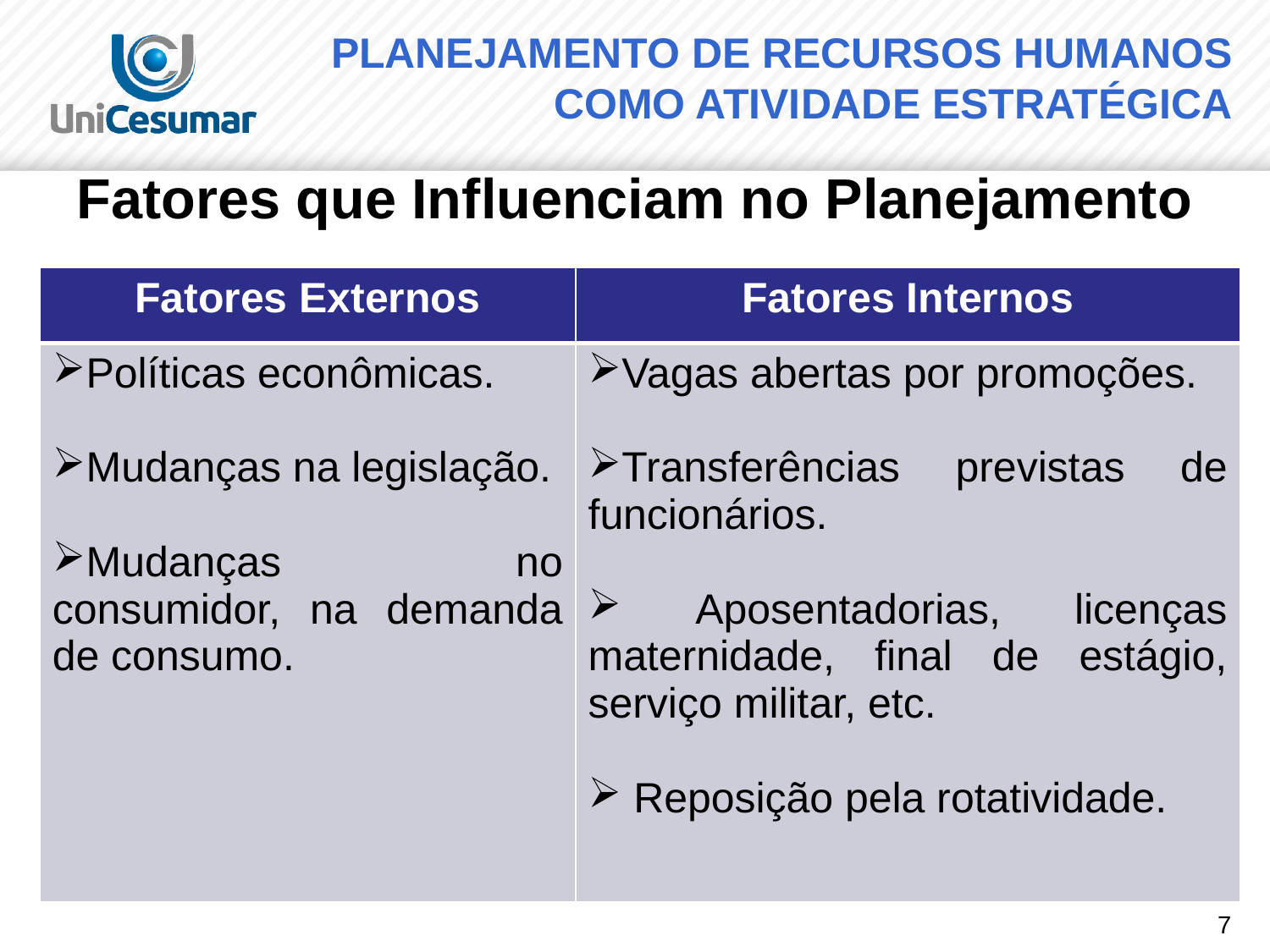

# PLANEJAMENTO DE RECURSOS HUMANOS COMO ATIVIDADE ESTRATÉGICA
Fatores que Influenciam no Planejamento
| Fatores Externos | Fatores Internos |
| --- | --- |
| Políticas econômicas. Mudanças na legislação. Mudanças no consumidor, na demanda de consumo. | Vagas abertas por promoções. Transferências previstas de funcionários. Aposentadorias, licenças maternidade, final de estágio, serviço militar, etc. Reposição pela rotatividade. |